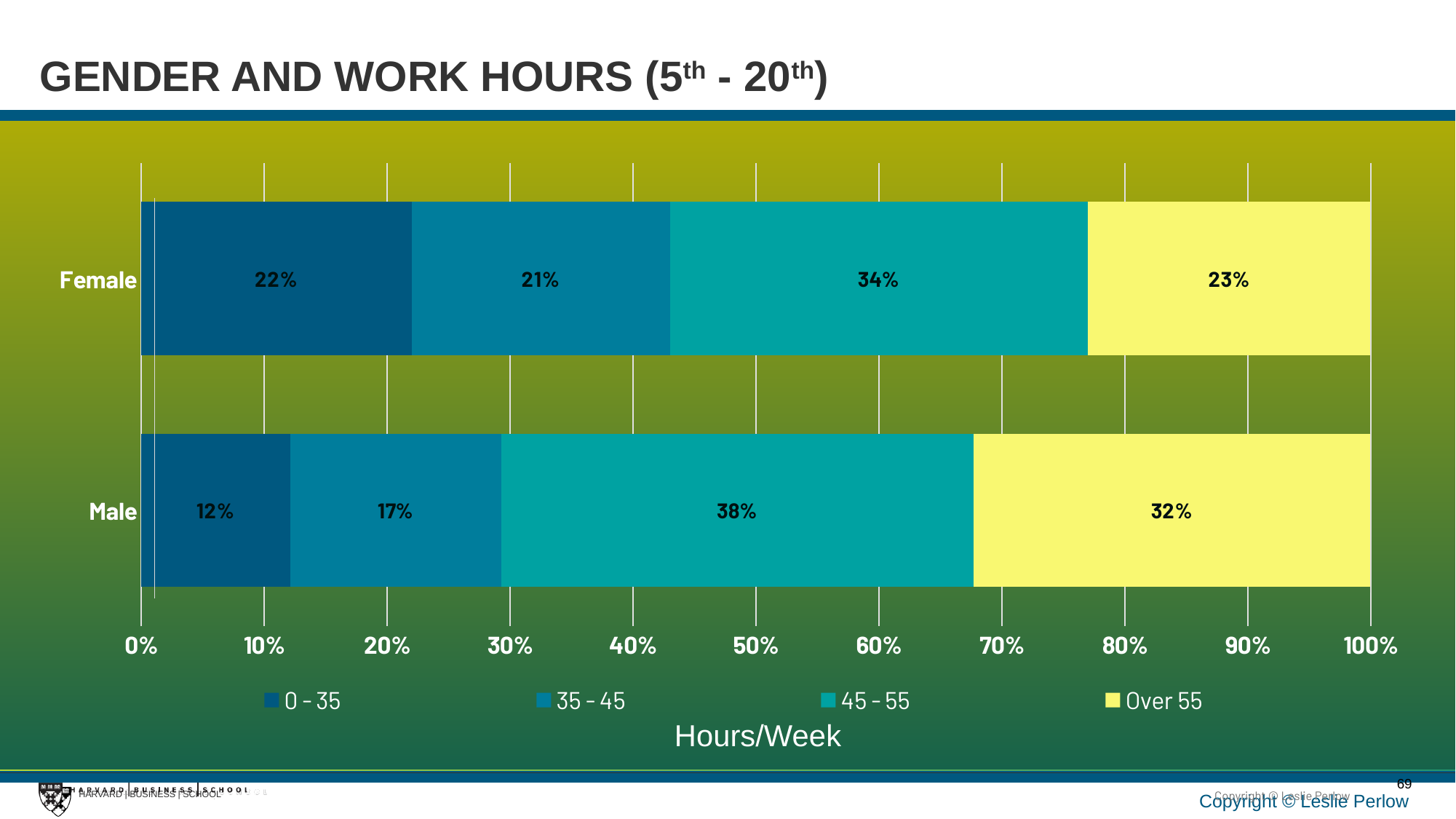

# GENDER AND WORK HOURS (5th - 20th)

### Chart

| Category | 0 - 35 | 35 - 45 | 45 - 55 | Over 55 |
|---|---|---|---|---|
| Male | 0.12 | 0.17 | 0.38 | 0.32 |
| Female | 0.22 | 0.21 | 0.34 | 0.23 |
Hours/Week
69